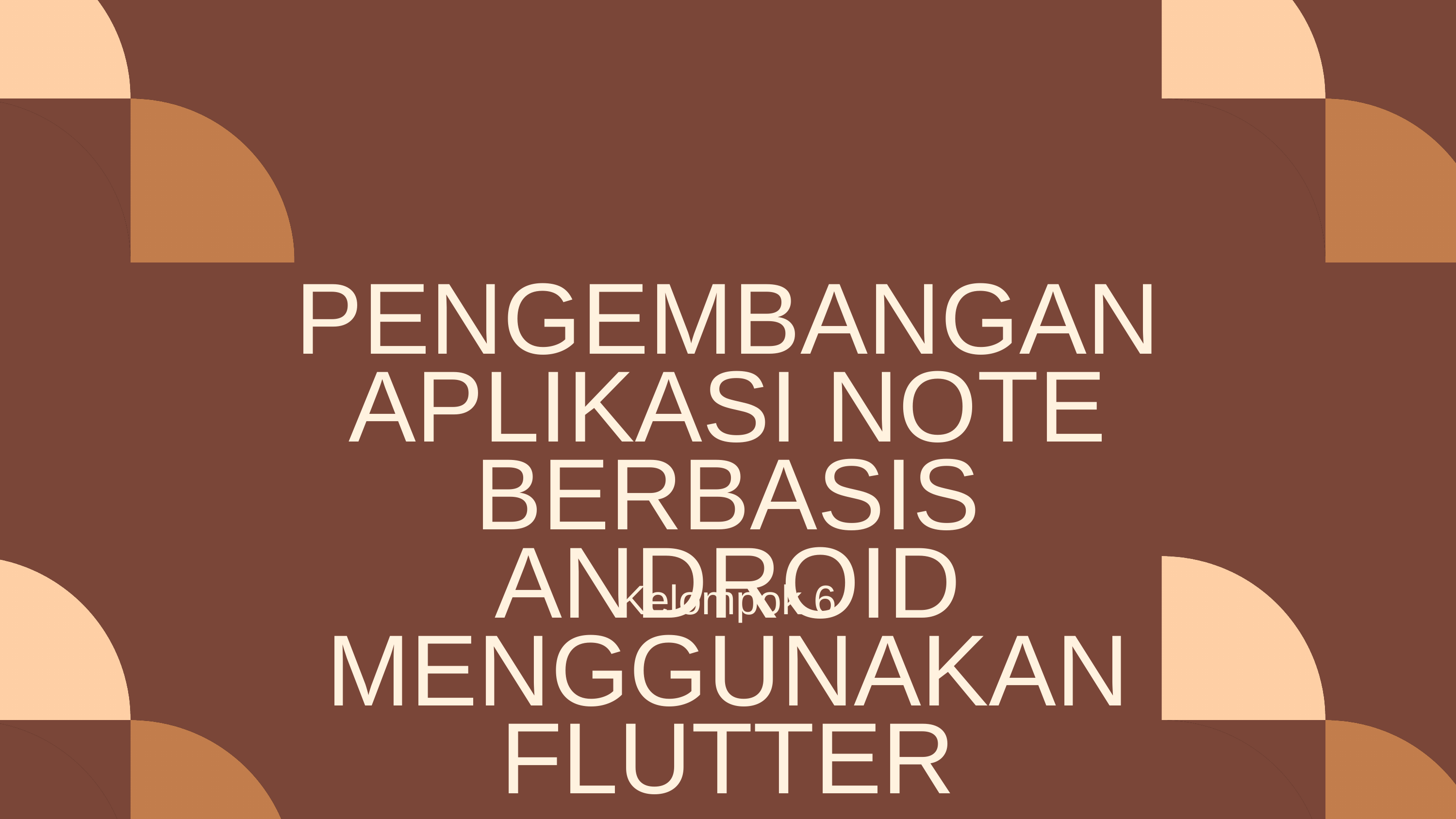

PENGEMBANGAN APLIKASI NOTE BERBASIS ANDROID MENGGUNAKAN FLUTTER

Kelompok 6